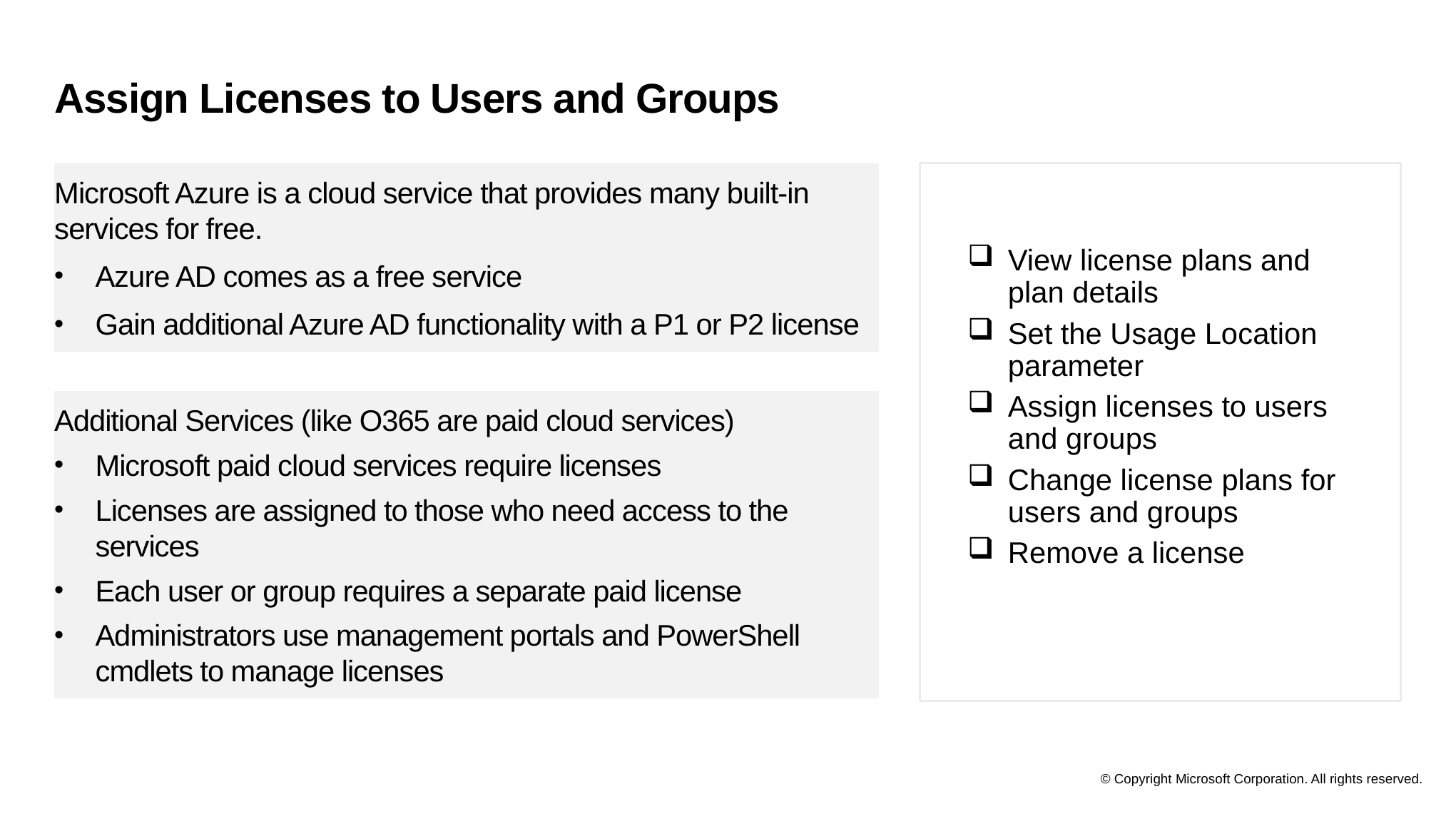

# Assign Licenses to Users and Groups
Microsoft Azure is a cloud service that provides many built-in services for free.
Azure AD comes as a free service
Gain additional Azure AD functionality with a P1 or P2 license

View license plans and plan details
Set the Usage Location parameter
Assign licenses to users and groups
Change license plans for users and groups
Remove a license
Additional Services (like O365 are paid cloud services)
Microsoft paid cloud services require licenses
Licenses are assigned to those who need access to the services
Each user or group requires a separate paid license
Administrators use management portals and PowerShell cmdlets to manage licenses